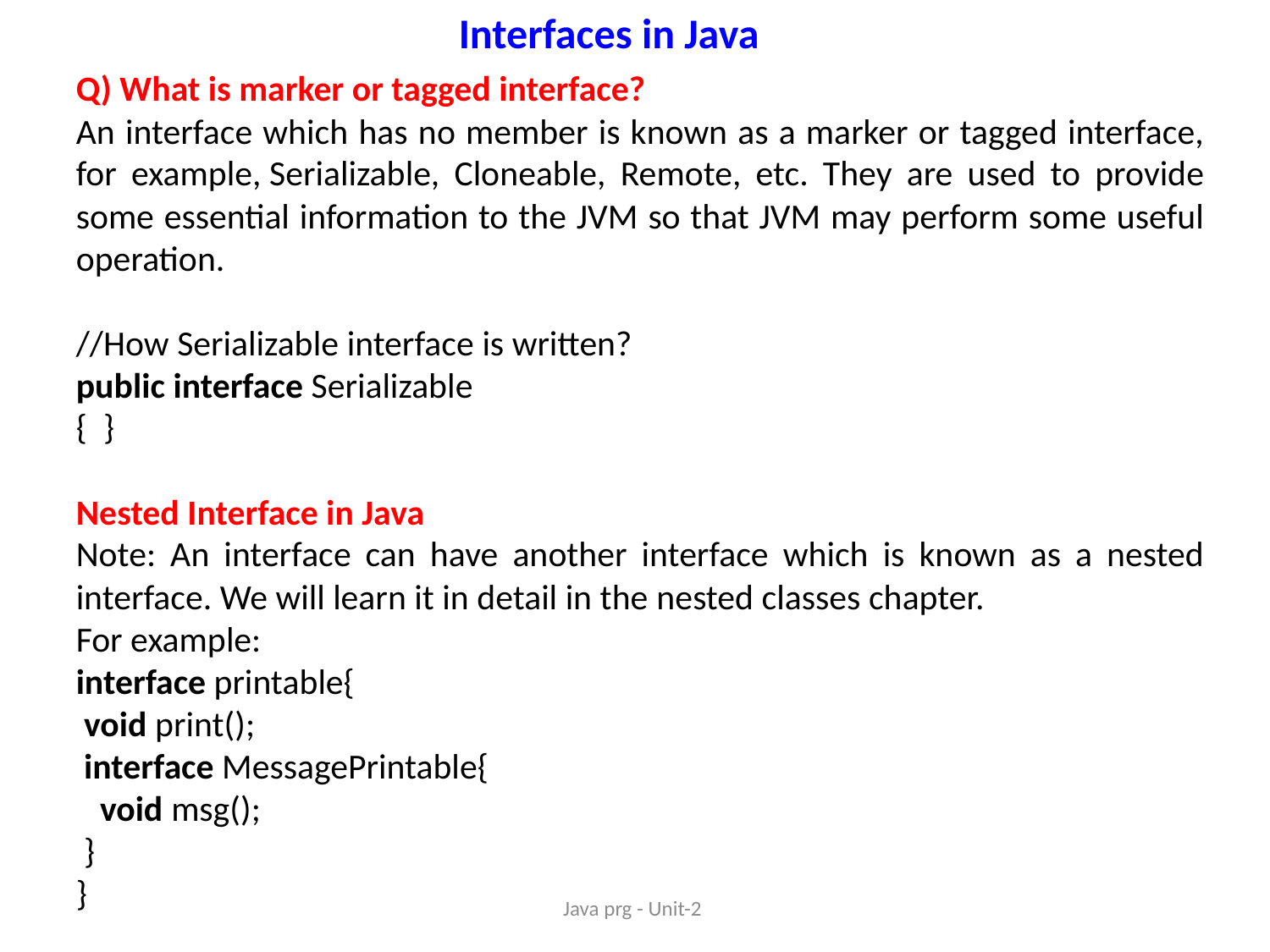

Interfaces in Java
Q) What is marker or tagged interface?
An interface which has no member is known as a marker or tagged interface, for example, Serializable, Cloneable, Remote, etc. They are used to provide some essential information to the JVM so that JVM may perform some useful operation.

//How Serializable interface is written?
public interface Serializable
{  }

Nested Interface in Java
Note: An interface can have another interface which is known as a nested interface. We will learn it in detail in the nested classes chapter.
For example:
interface printable{
 void print();
 interface MessagePrintable{
   void msg();
 }
}
Java prg - Unit-2